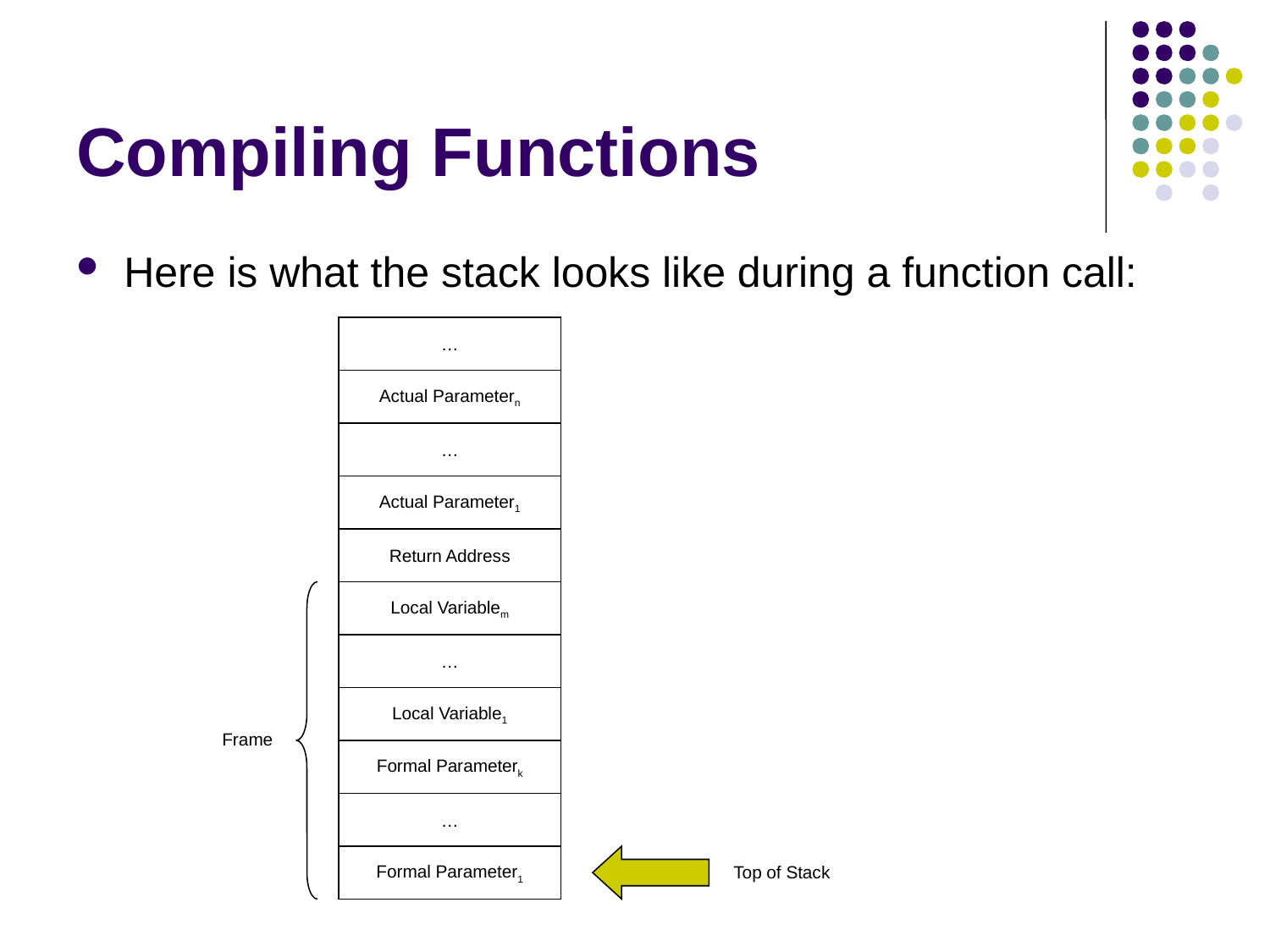

# Compiling Functions
Here is what the stack looks like during a function call:
…
Actual Parametern
…
Actual Parameter1
Return Address

Local Variablem
…
Local Variable1
Frame
Formal Parameterk
…
Formal Parameter1

Top of Stack